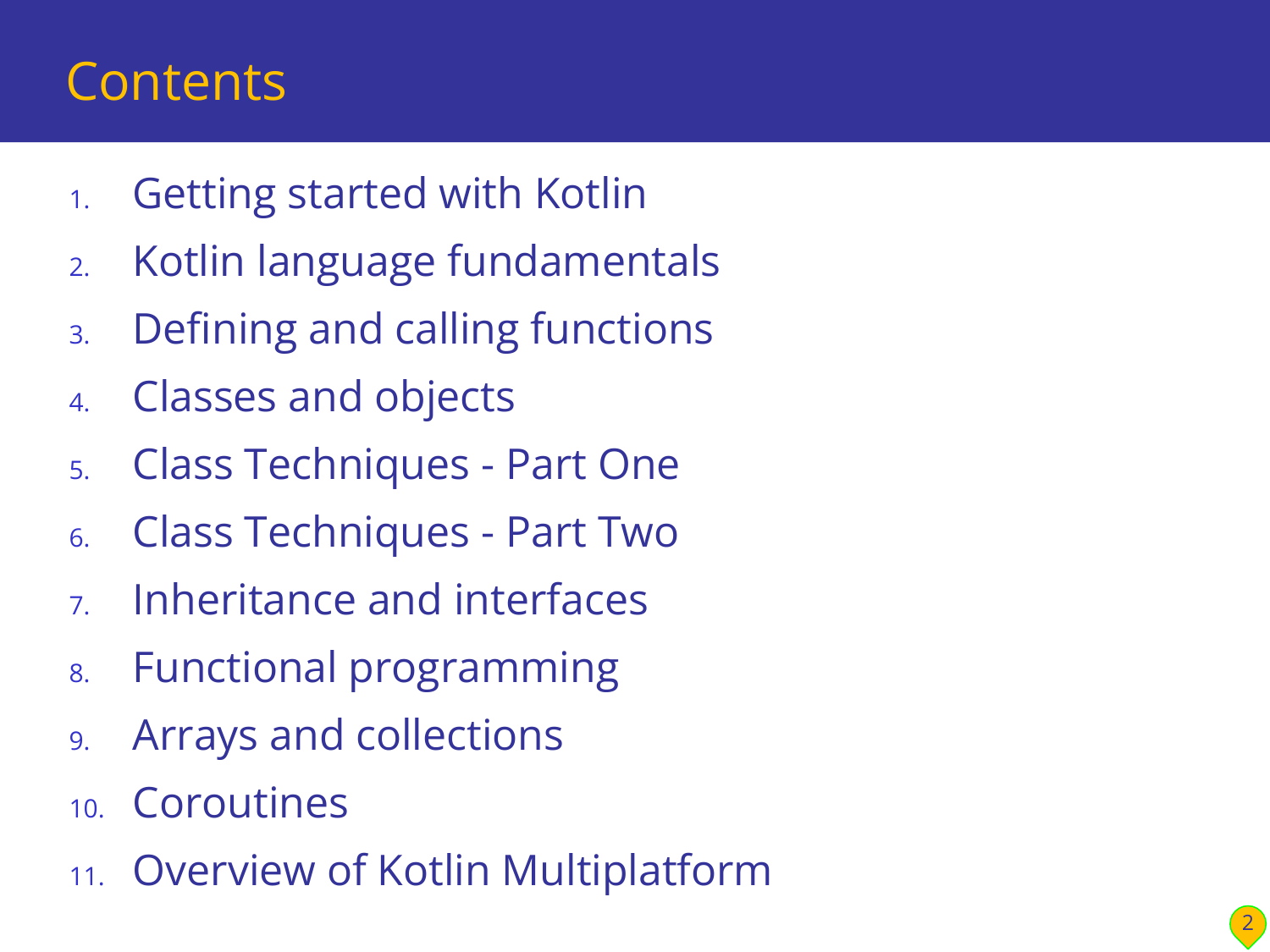

# Contents
Getting started with Kotlin
Kotlin language fundamentals
Defining and calling functions
Classes and objects
Class Techniques - Part One
Class Techniques - Part Two
Inheritance and interfaces
Functional programming
Arrays and collections
Coroutines
Overview of Kotlin Multiplatform

2